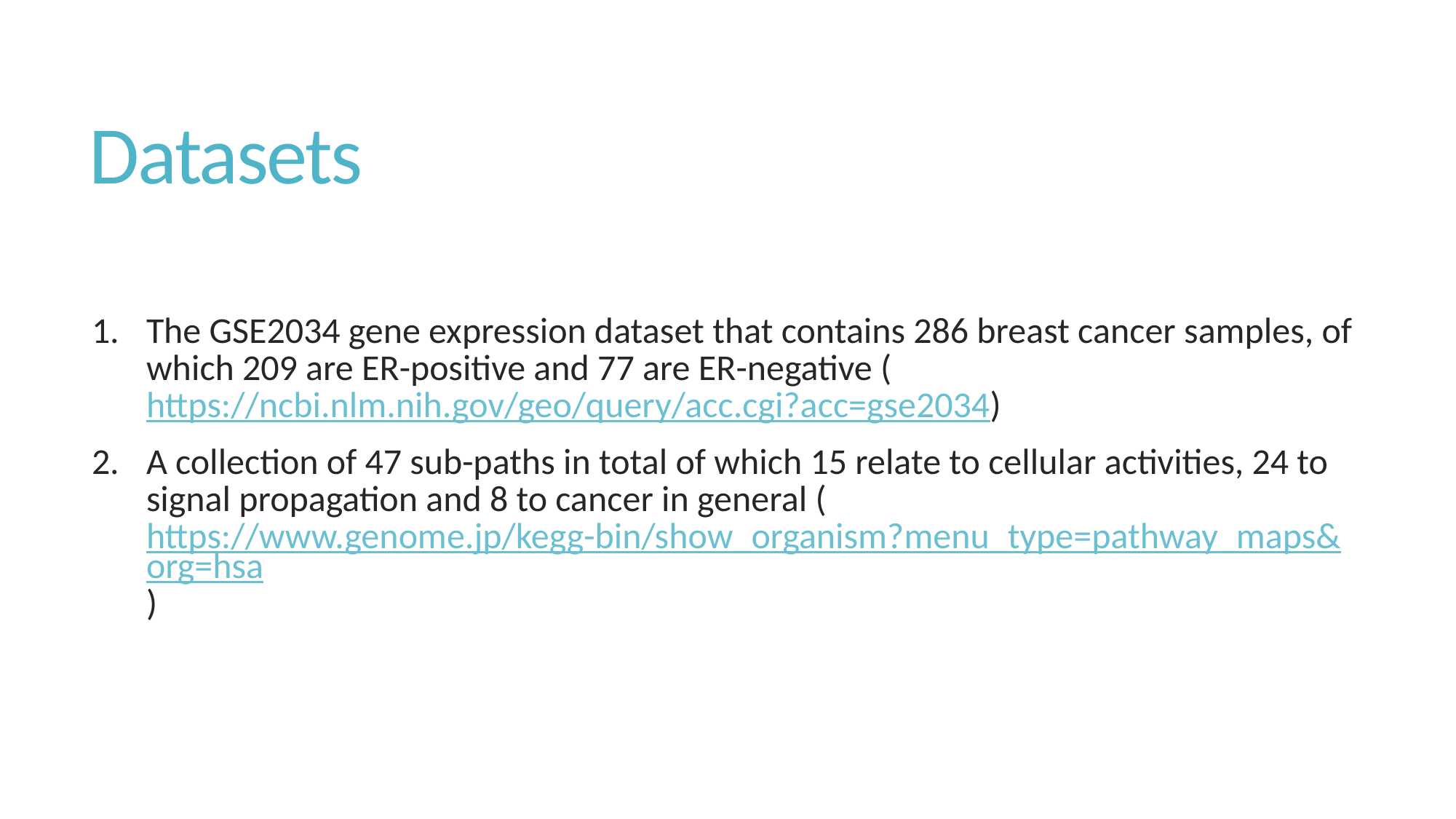

# Datasets
The GSE2034 gene expression dataset that contains 286 breast cancer samples, of which 209 are ER-positive and 77 are ER-negative (https://ncbi.nlm.nih.gov/geo/query/acc.cgi?acc=gse2034)
A collection of 47 sub-paths in total of which 15 relate to cellular activities, 24 to signal propagation and 8 to cancer in general (https://www.genome.jp/kegg-bin/show_organism?menu_type=pathway_maps&org=hsa)